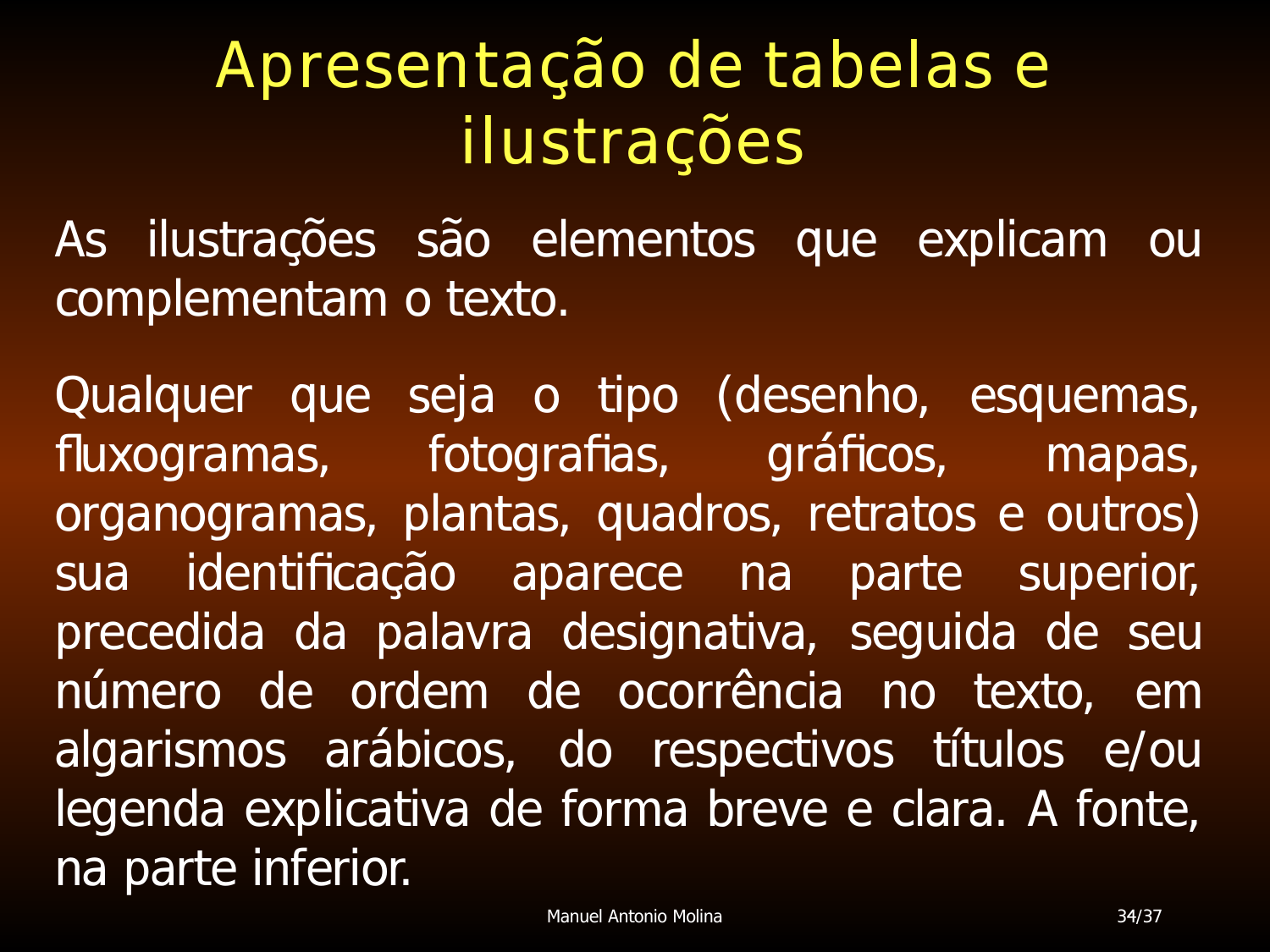

# Apresentação de tabelas e ilustrações
As ilustrações são elementos que explicam ou complementam o texto.
Qualquer que seja o tipo (desenho, esquemas, fluxogramas, fotografias, gráficos, mapas, organogramas, plantas, quadros, retratos e outros) sua identificação aparece na parte superior, precedida da palavra designativa, seguida de seu número de ordem de ocorrência no texto, em algarismos arábicos, do respectivos títulos e/ou legenda explicativa de forma breve e clara. A fonte, na parte inferior.

Manuel Antonio Molina
34/37